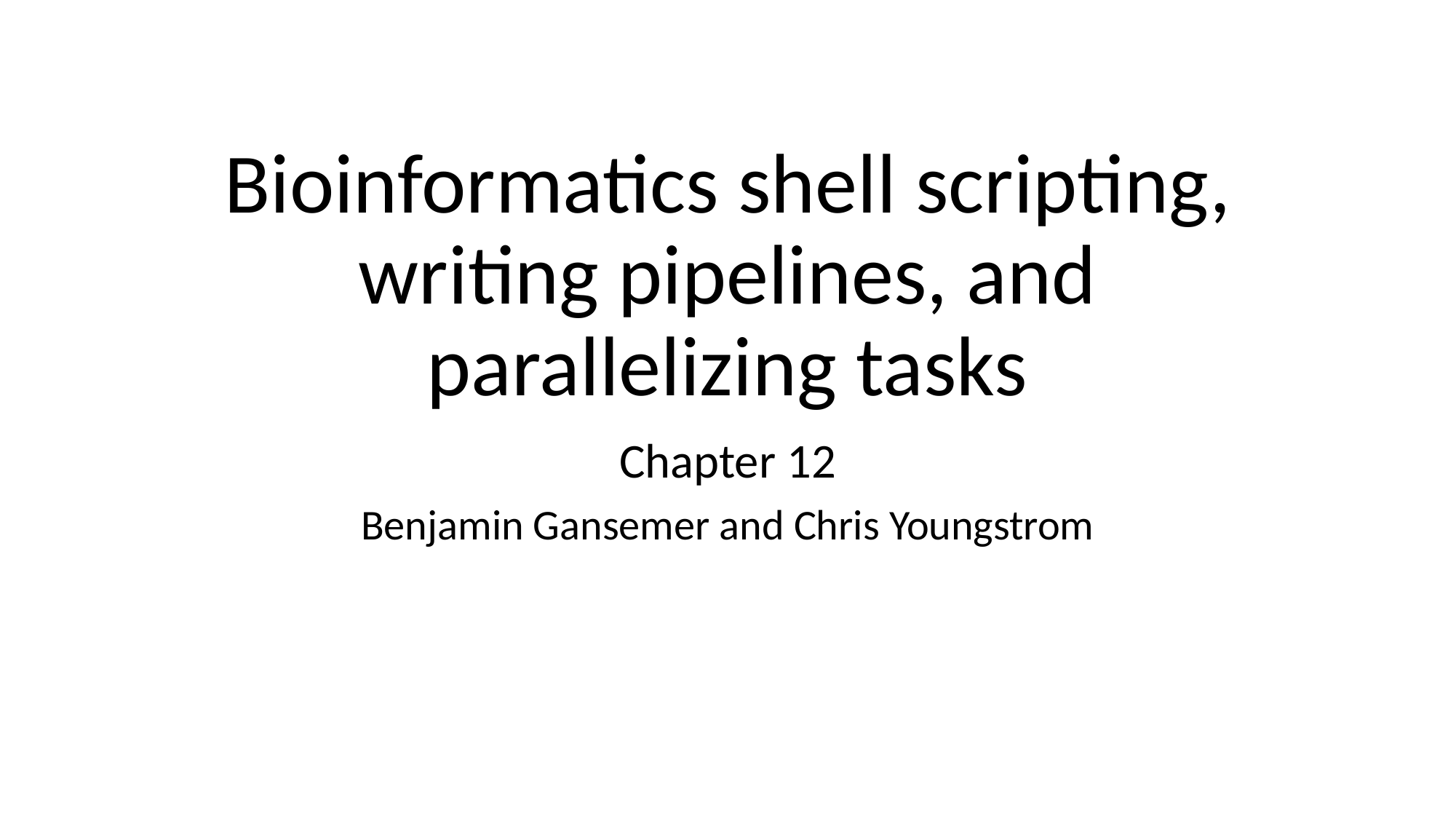

# Bioinformatics shell scripting, writing pipelines, and parallelizing tasks
Chapter 12
Benjamin Gansemer and Chris Youngstrom